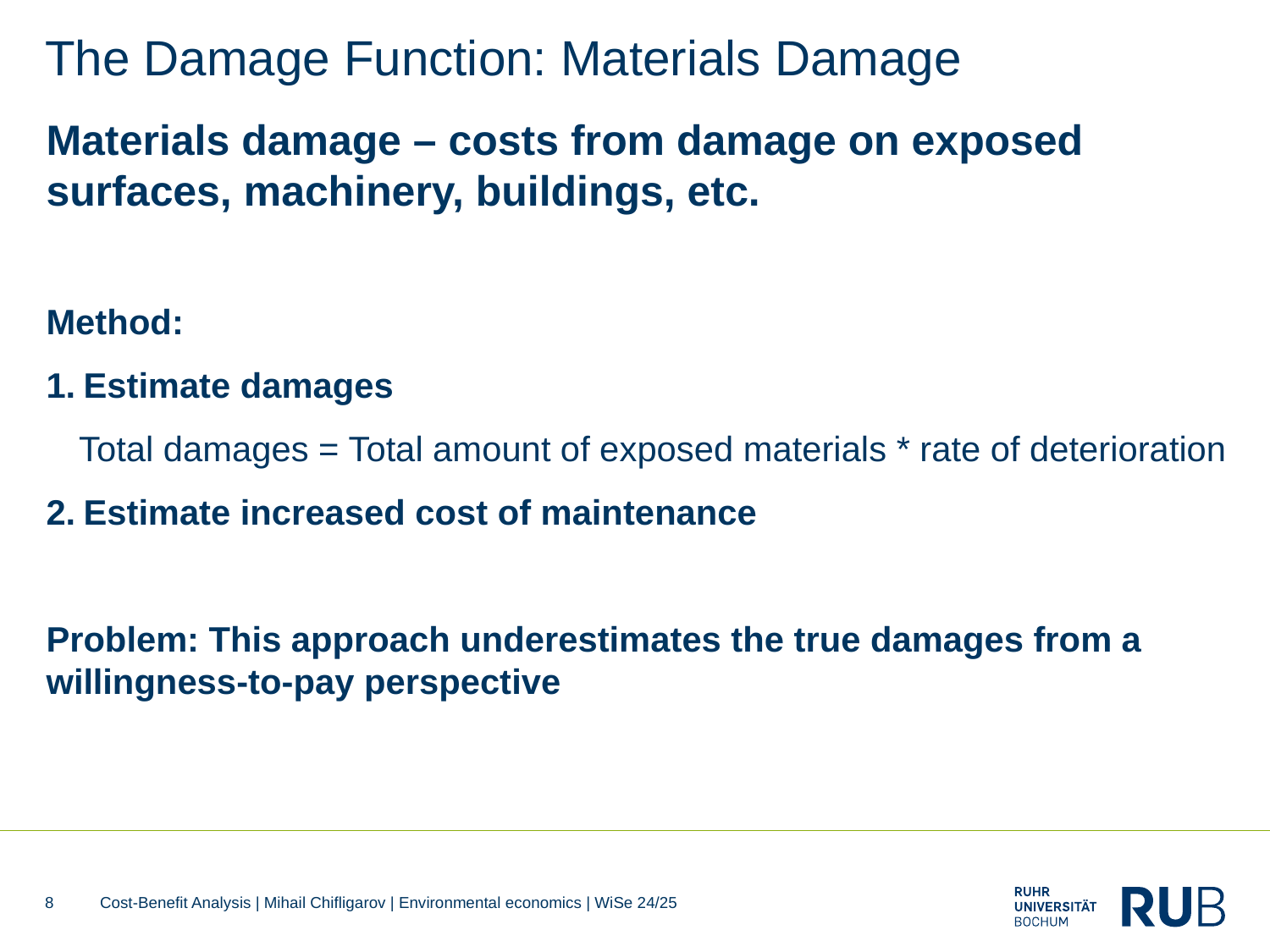

# The Damage Function: Materials Damage
Materials damage – costs from damage on exposed surfaces, machinery, buildings, etc.

Method:
Estimate damages
Total damages = Total amount of exposed materials * rate of deterioration
Estimate increased cost of maintenance

Problem: This approach underestimates the true damages from a willingness-to-pay perspective

8
Cost-Benefit Analysis | Mihail Chifligarov | Environmental economics | WiSe 24/25